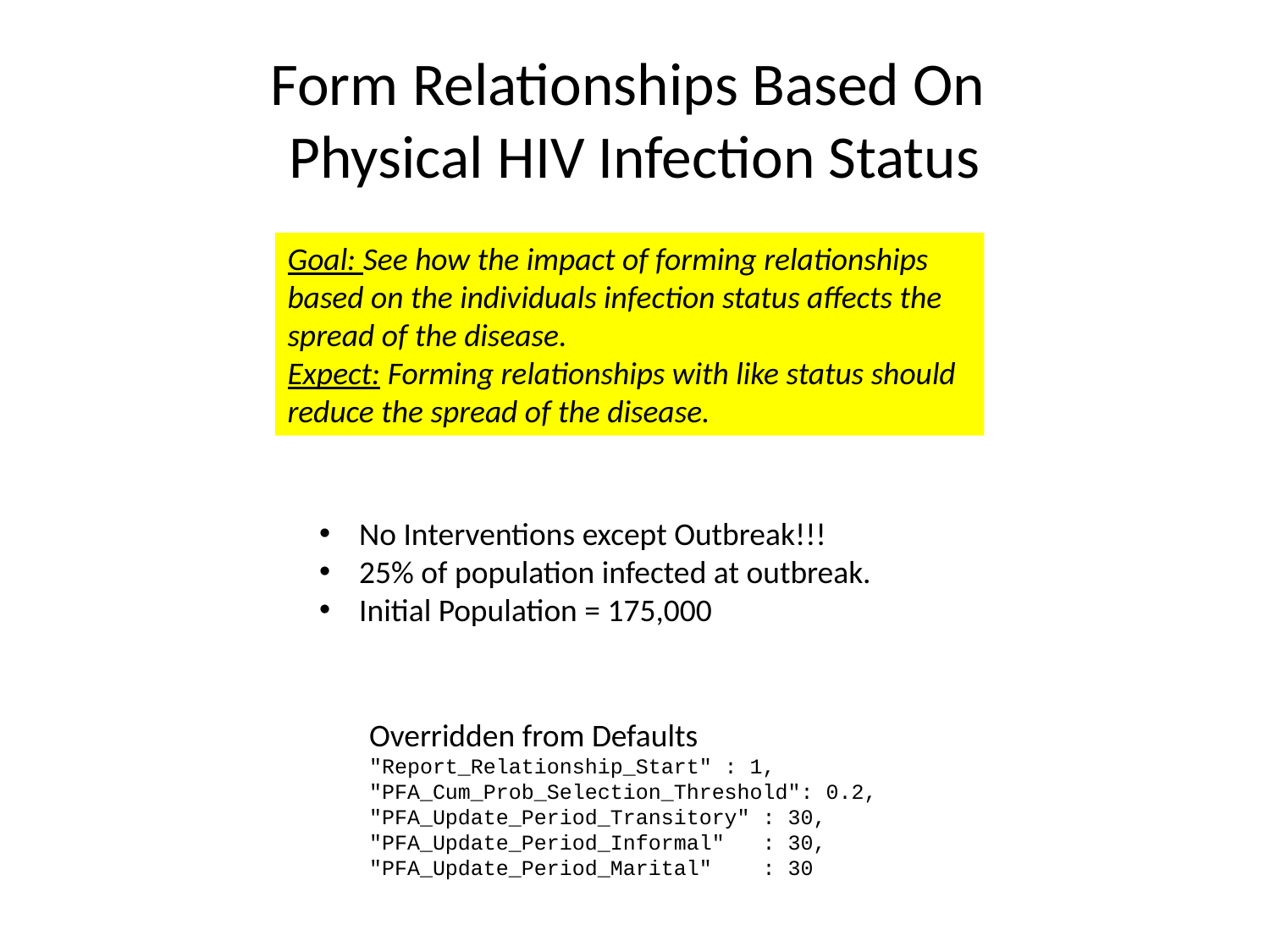

# Form Relationships Based On Physical HIV Infection Status
Goal: See how the impact of forming relationships based on the individuals infection status affects the spread of the disease.
Expect: Forming relationships with like status should reduce the spread of the disease.
No Interventions except Outbreak!!!
25% of population infected at outbreak.
Initial Population = 175,000
Overridden from Defaults
"Report_Relationship_Start" : 1,
"PFA_Cum_Prob_Selection_Threshold": 0.2,
"PFA_Update_Period_Transitory" : 30,
"PFA_Update_Period_Informal"   : 30,
"PFA_Update_Period_Marital"    : 30